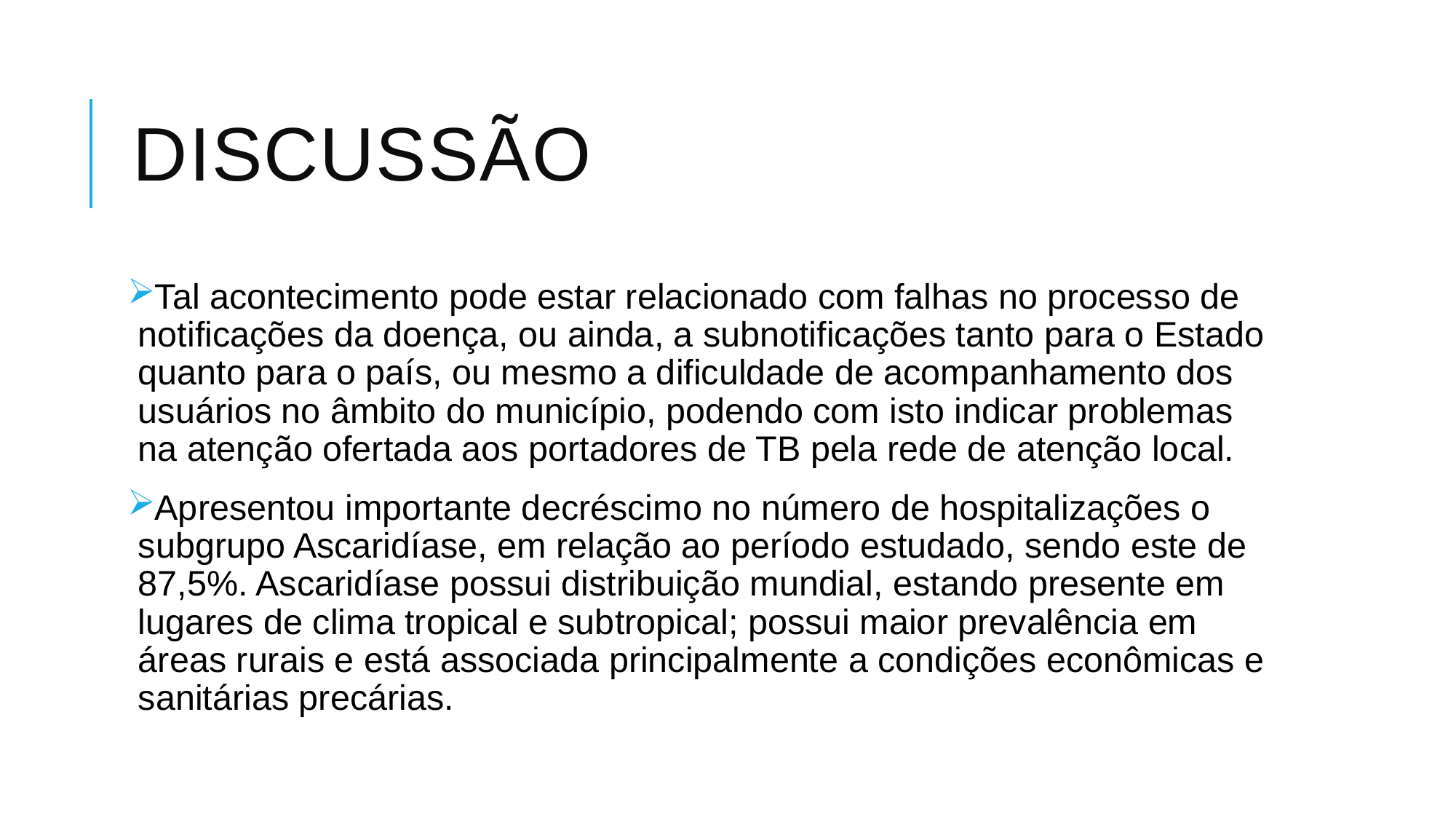

# DISCUSSÃO
Tal acontecimento pode estar relacionado com falhas no processo de notificações da doença, ou ainda, a subnotificações tanto para o Estado quanto para o país, ou mesmo a dificuldade de acompanhamento dos usuários no âmbito do município, podendo com isto indicar problemas na atenção ofertada aos portadores de TB pela rede de atenção local.
Apresentou importante decréscimo no número de hospitalizações o subgrupo Ascaridíase, em relação ao período estudado, sendo este de 87,5%. Ascaridíase possui distribuição mundial, estando presente em lugares de clima tropical e subtropical; possui maior prevalência em áreas rurais e está associada principalmente a condições econômicas e sanitárias precárias.